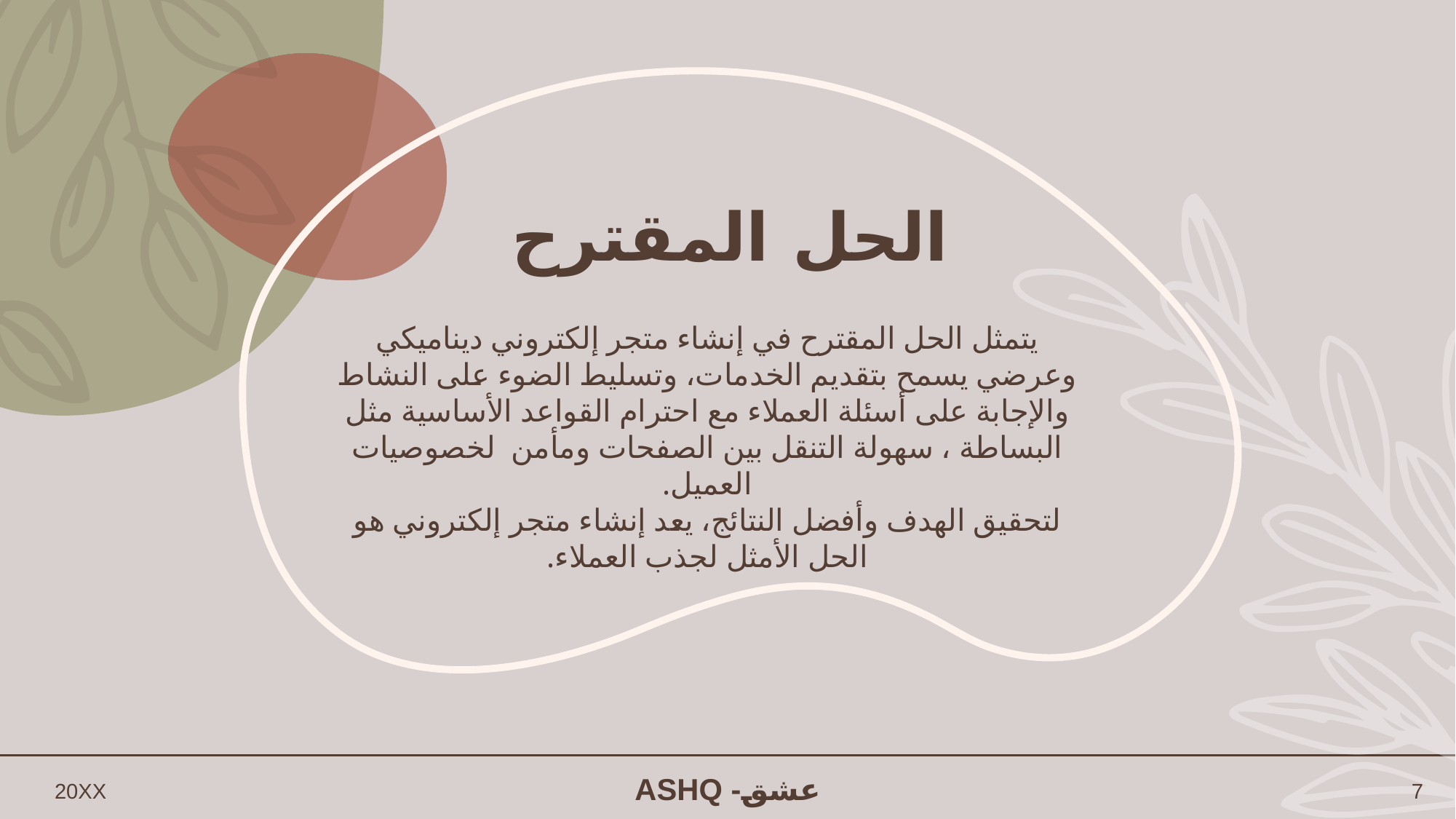

# الحل المقترح
يتمثل الحل المقترح في إنشاء متجر إلكتروني ديناميكي وعرضي يسمح بتقديم الخدمات، وتسليط الضوء على النشاط والإجابة على أسئلة العملاء مع احترام القواعد الأساسية مثل البساطة ، سهولة التنقل بين الصفحات ومأمن  لخصوصيات العميل.
لتحقيق الهدف وأفضل النتائج، يعد إنشاء متجر إلكتروني هو الحل الأمثل لجذب العملاء.
20XX
7
ASHQ -عشق